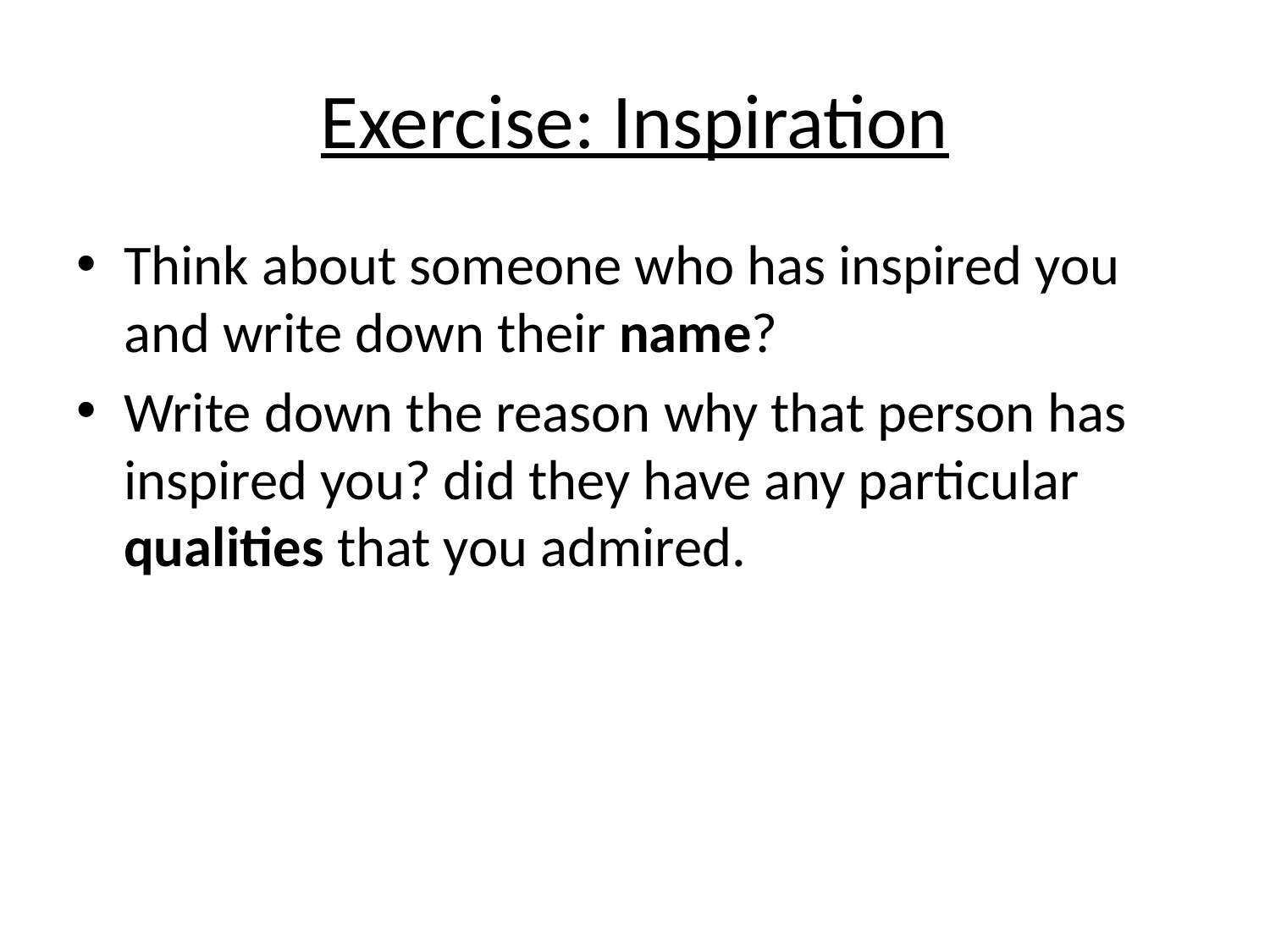

# Exercise: Inspiration
Think about someone who has inspired you and write down their name?
Write down the reason why that person has inspired you? did they have any particular qualities that you admired.